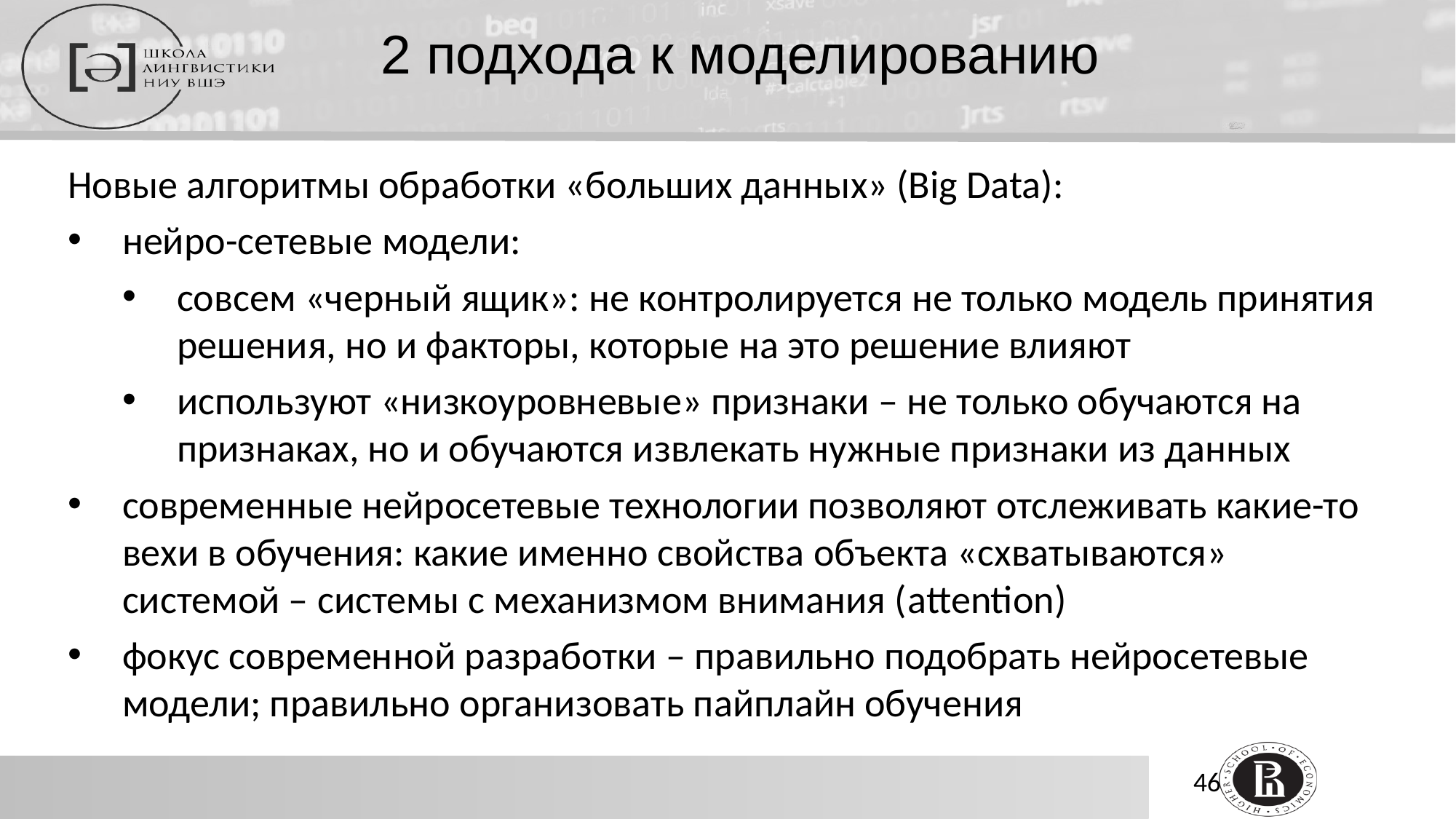

# 2 подхода к моделированию
Новые алгоритмы обработки «больших данных» (Big Data):
нейро-сетевые модели:
совсем «черный ящик»: не контролируется не только модель принятия решения, но и факторы, которые на это решение влияют
используют «низкоуровневые» признаки – не только обучаются на признаках, но и обучаются извлекать нужные признаки из данных
современные нейросетевые технологии позволяют отслеживать какие-то вехи в обучения: какие именно свойства объекта «схватываются» системой – системы с механизмом внимания (attention)
фокус современной разработки – правильно подобрать нейросетевые модели; правильно организовать пайплайн обучения

46